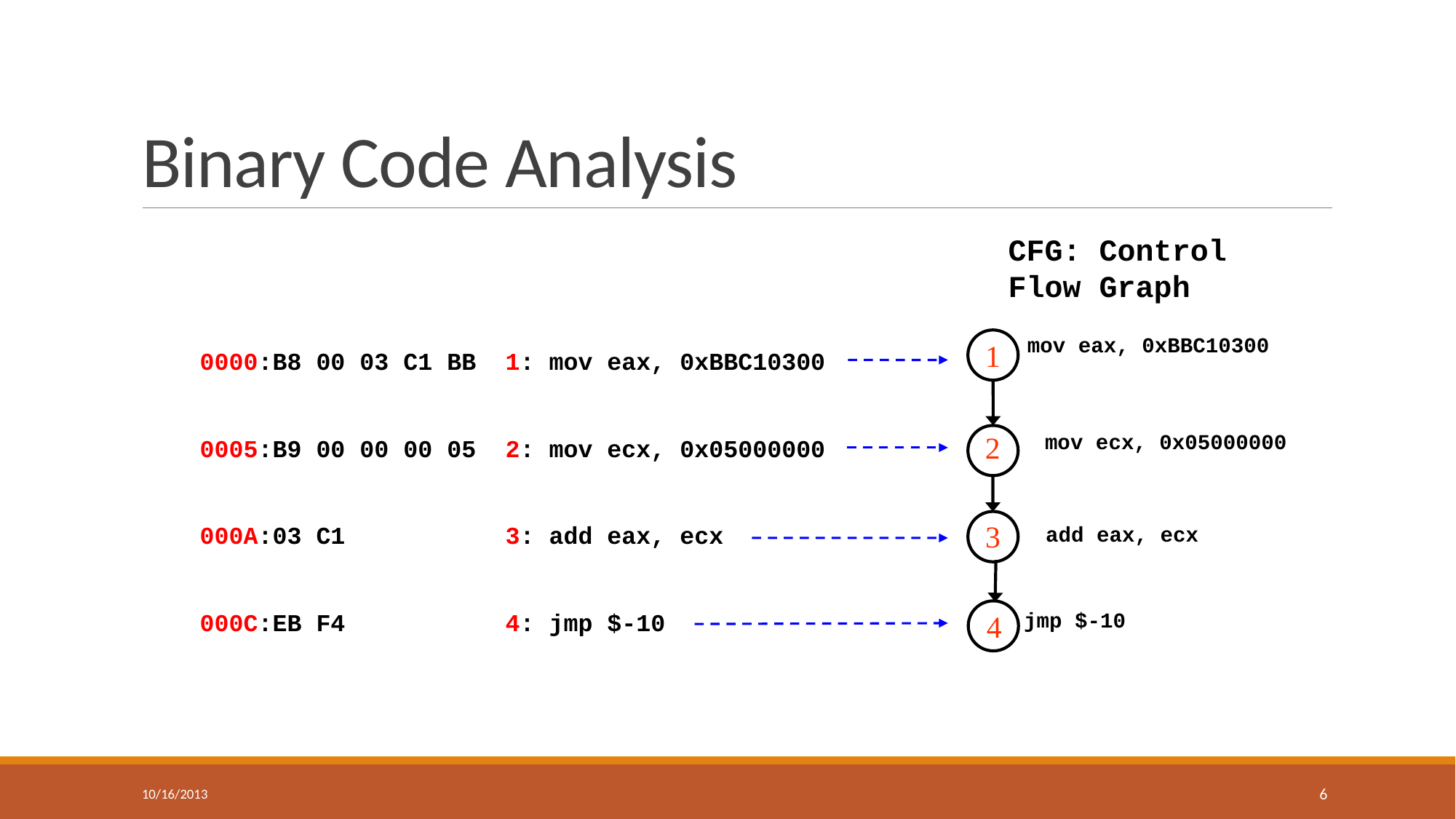

# Binary Code Analysis
CFG: Control
Flow Graph

mov eax, 0xBBC10300

1

2

3

add eax, ecx
 jmp $-10

4
mov ecx, 0x05000000

0000:B8 00 03 C1 BB  1: mov eax, 0xBBC10300

0005:B9 00 00 00 05  2: mov ecx, 0x05000000

000A:03 C1           3: add eax, ecx

000C:EB F4           4: jmp $-10

10/16/2013
6